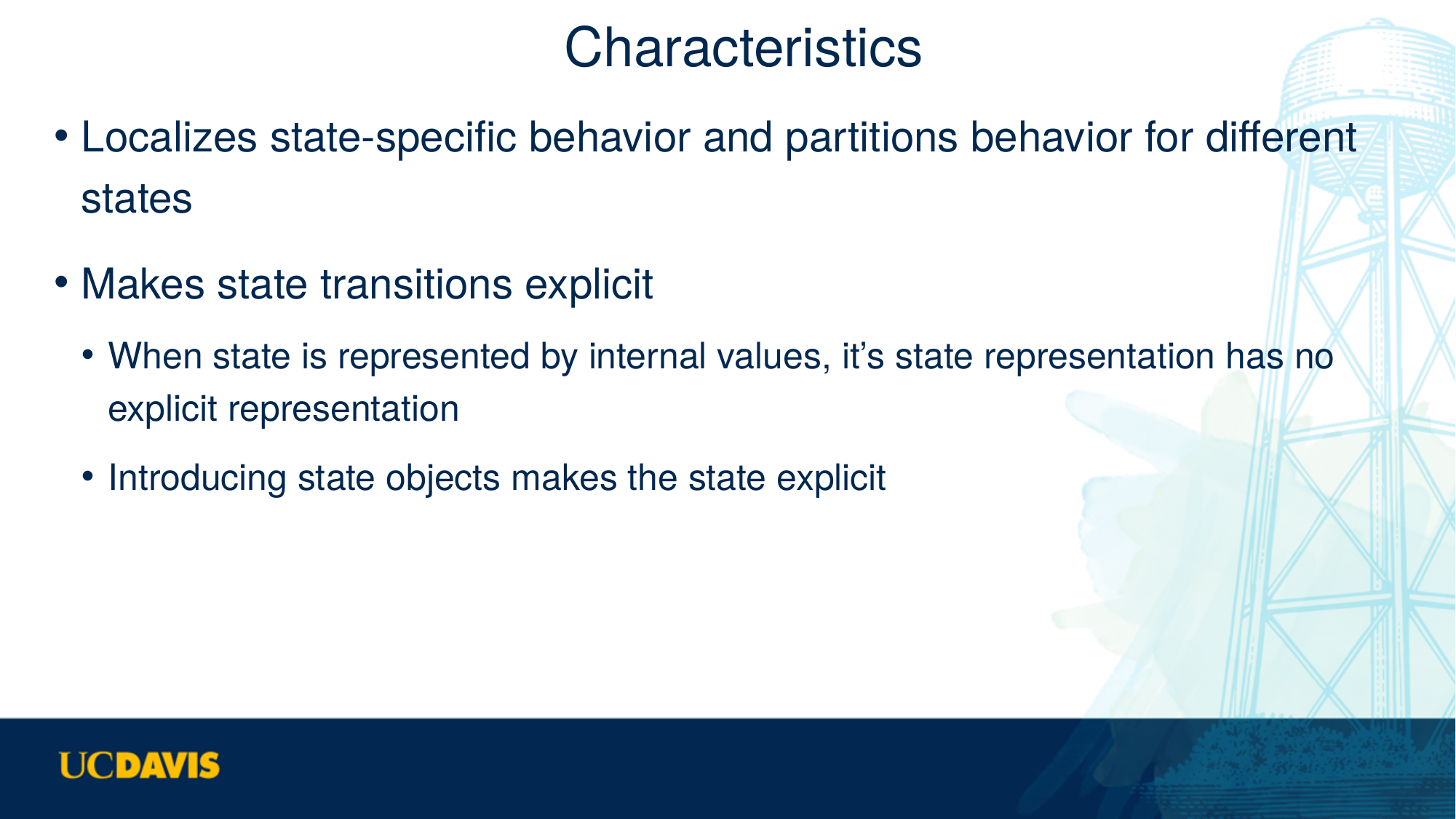

# Characteristics
Localizes state-specific behavior and partitions behavior for different states
Makes state transitions explicit
When state is represented by internal values, it’s state representation has no explicit representation
Introducing state objects makes the state explicit